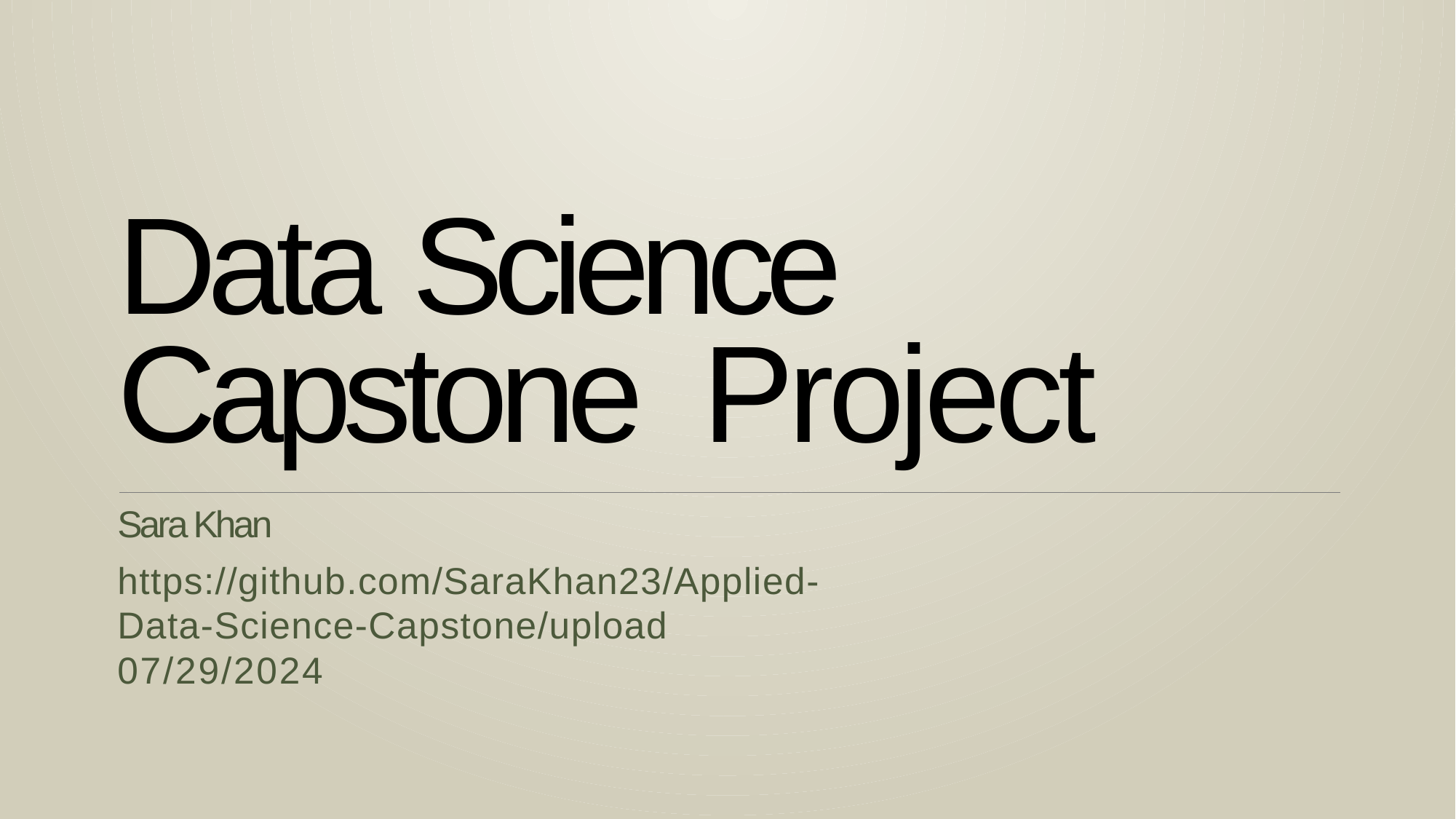

Data Science Capstone  Project
Sara Khan
https://github.com/SaraKhan23/Applied-Data-Science-Capstone/upload 07/29/2024